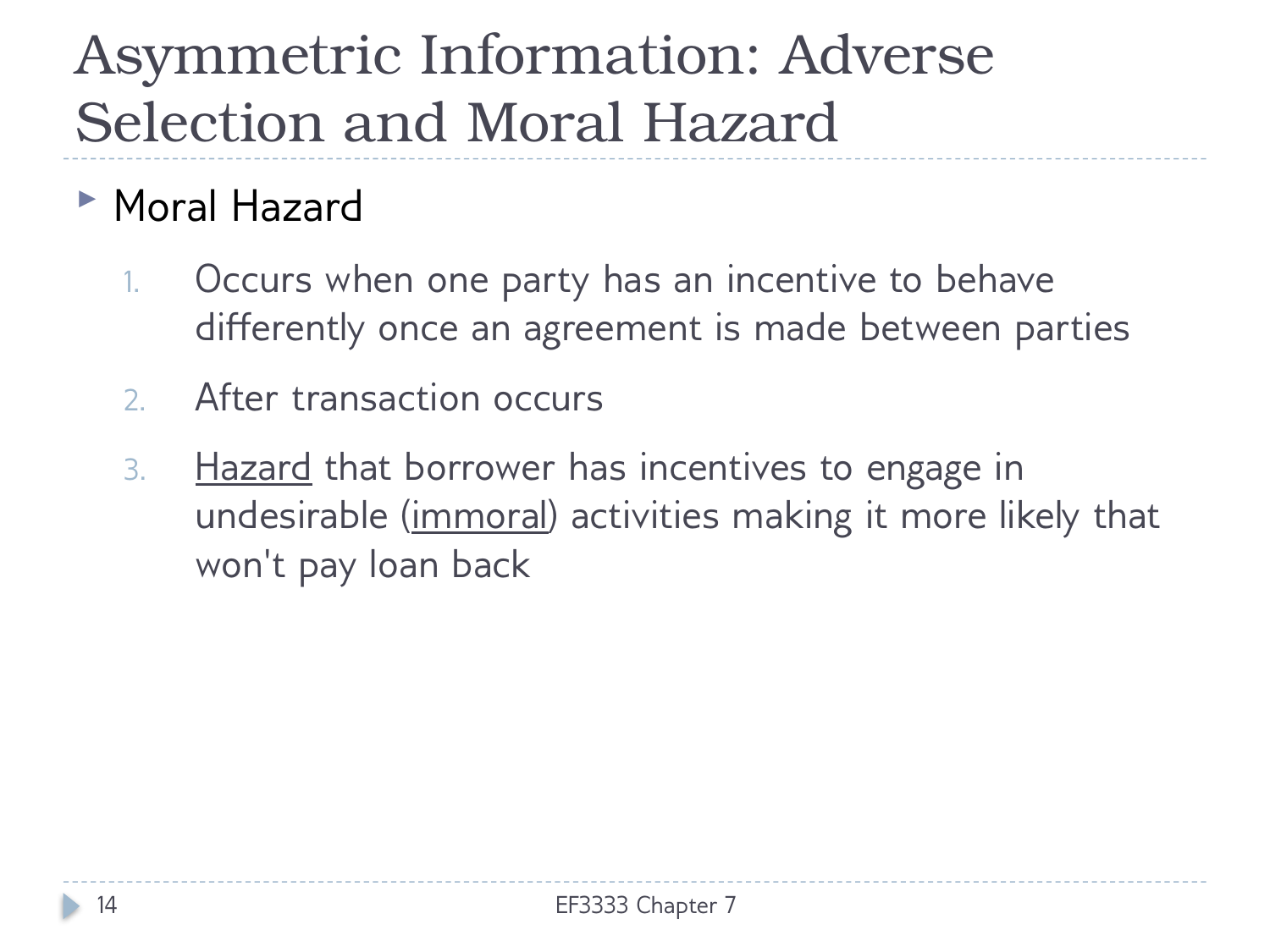

# Asymmetric Information: Adverse Selection and Moral Hazard
Moral Hazard
Occurs when one party has an incentive to behave differently once an agreement is made between parties
After transaction occurs
Hazard that borrower has incentives to engage in undesirable (immoral) activities making it more likely that won't pay loan back
14
EF3333 Chapter 7